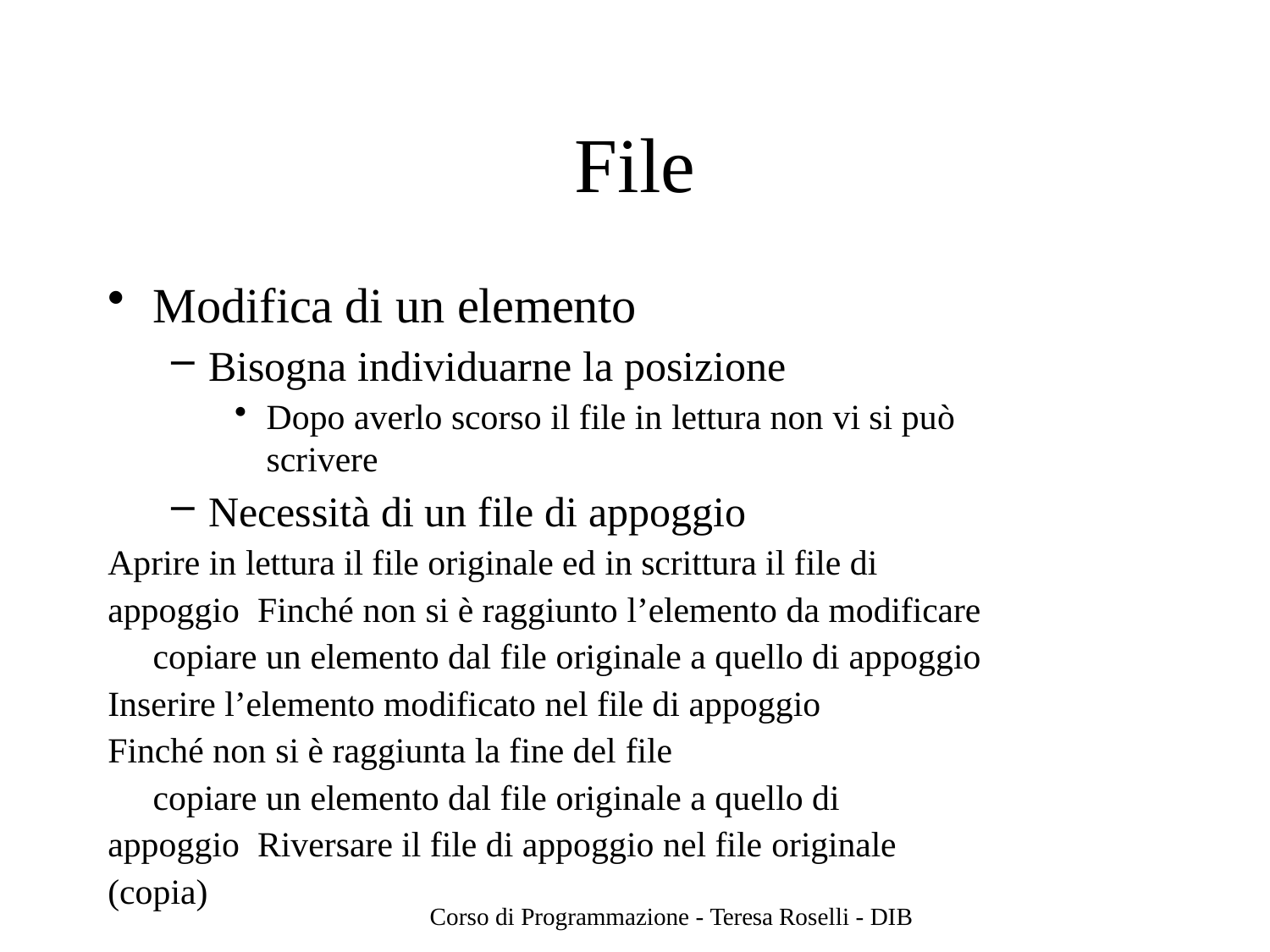

# File
Modifica di un elemento
Bisogna individuarne la posizione
Dopo averlo scorso il file in lettura non vi si può scrivere
Necessità di un file di appoggio
Aprire in lettura il file originale ed in scrittura il file di appoggio  Finché non si è raggiunto l’elemento da modificare
copiare un elemento dal file originale a quello di appoggio
Inserire l’elemento modificato nel file di appoggio
Finché non si è raggiunta la fine del file
copiare un elemento dal file originale a quello di appoggio  Riversare il file di appoggio nel file originale (copia)
Corso di Programmazione - Teresa Roselli - DIB